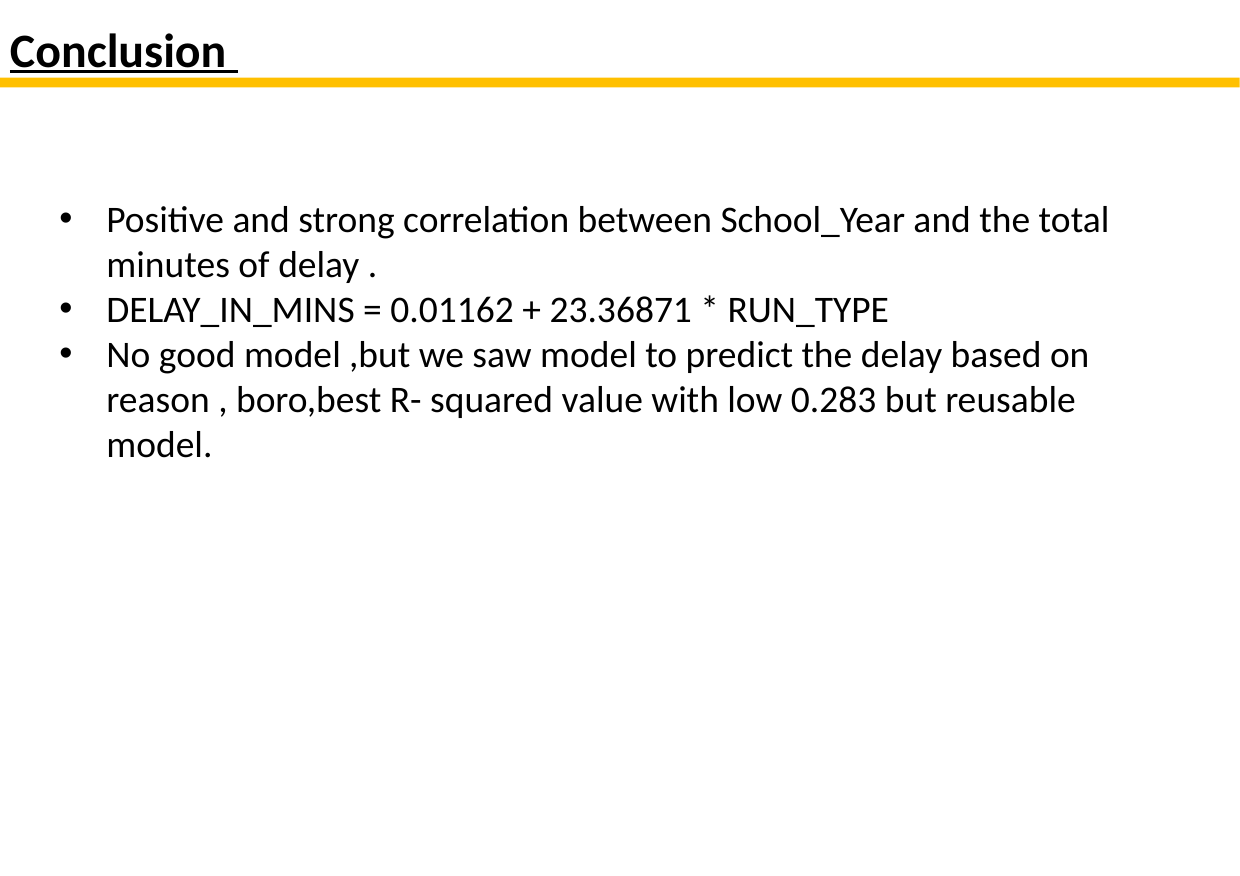

# Conclusion
Positive and strong correlation between School_Year and the total minutes of delay .
DELAY_IN_MINS = 0.01162 + 23.36871 * RUN_TYPE
No good model ,but we saw model to predict the delay based on reason , boro,best R- squared value with low 0.283 but reusable model.